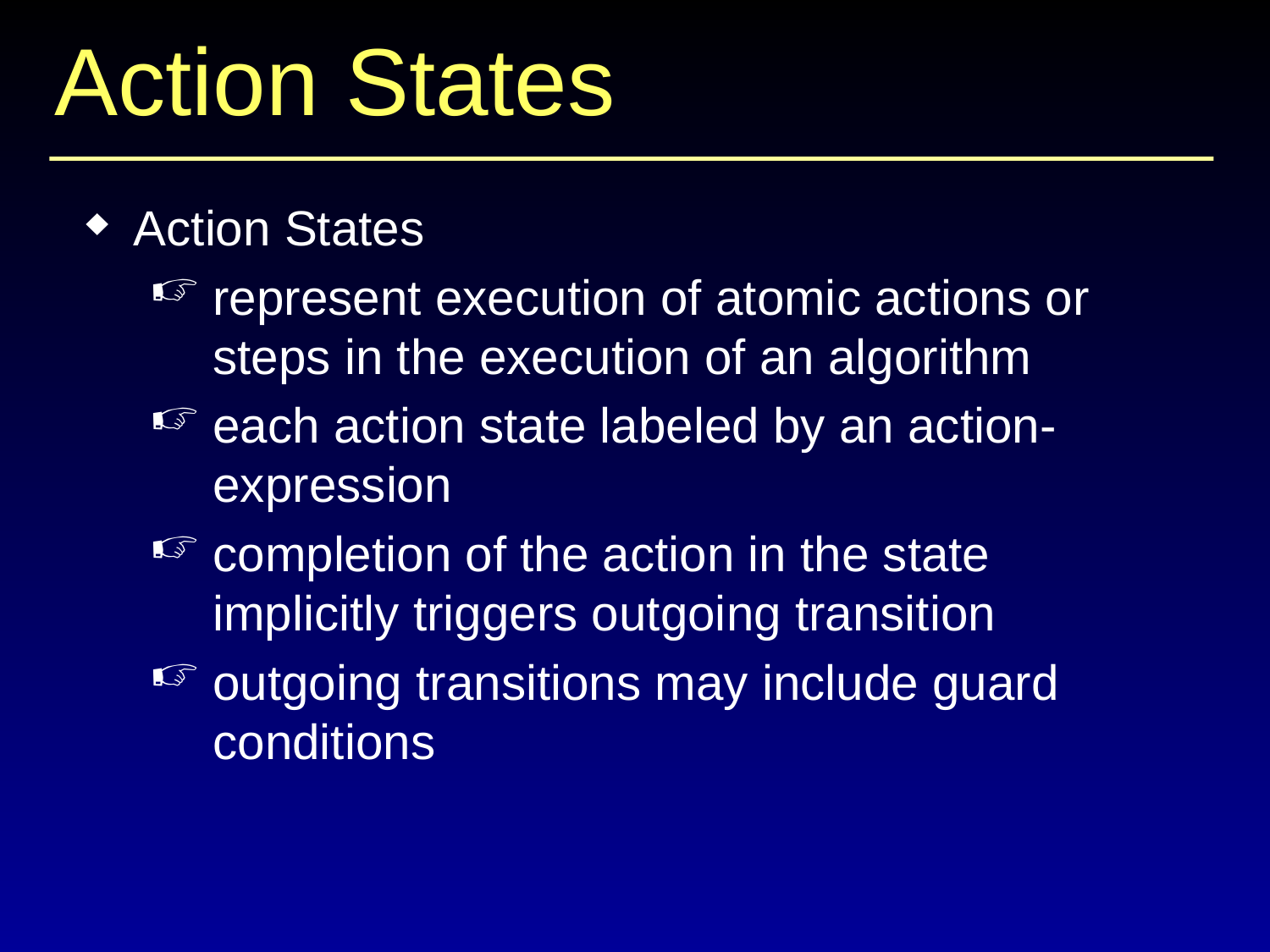

# Action States
Action States
represent execution of atomic actions or steps in the execution of an algorithm
each action state labeled by an action-expression
completion of the action in the state implicitly triggers outgoing transition
outgoing transitions may include guard conditions